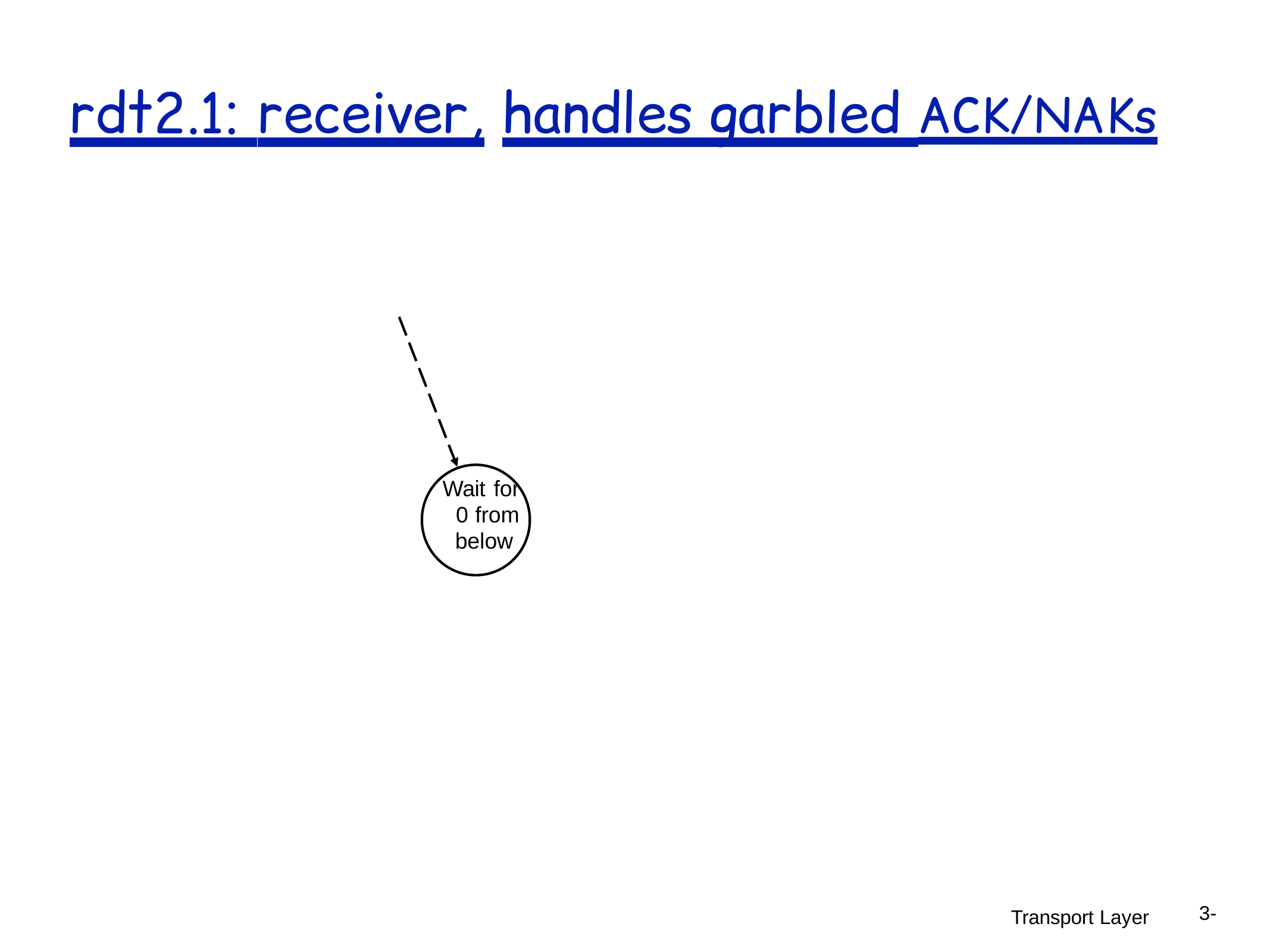

# rdt2.1: receiver,	handles garbled ACK/NAKs

Wait for  0 from  below
3-
Transport Layer